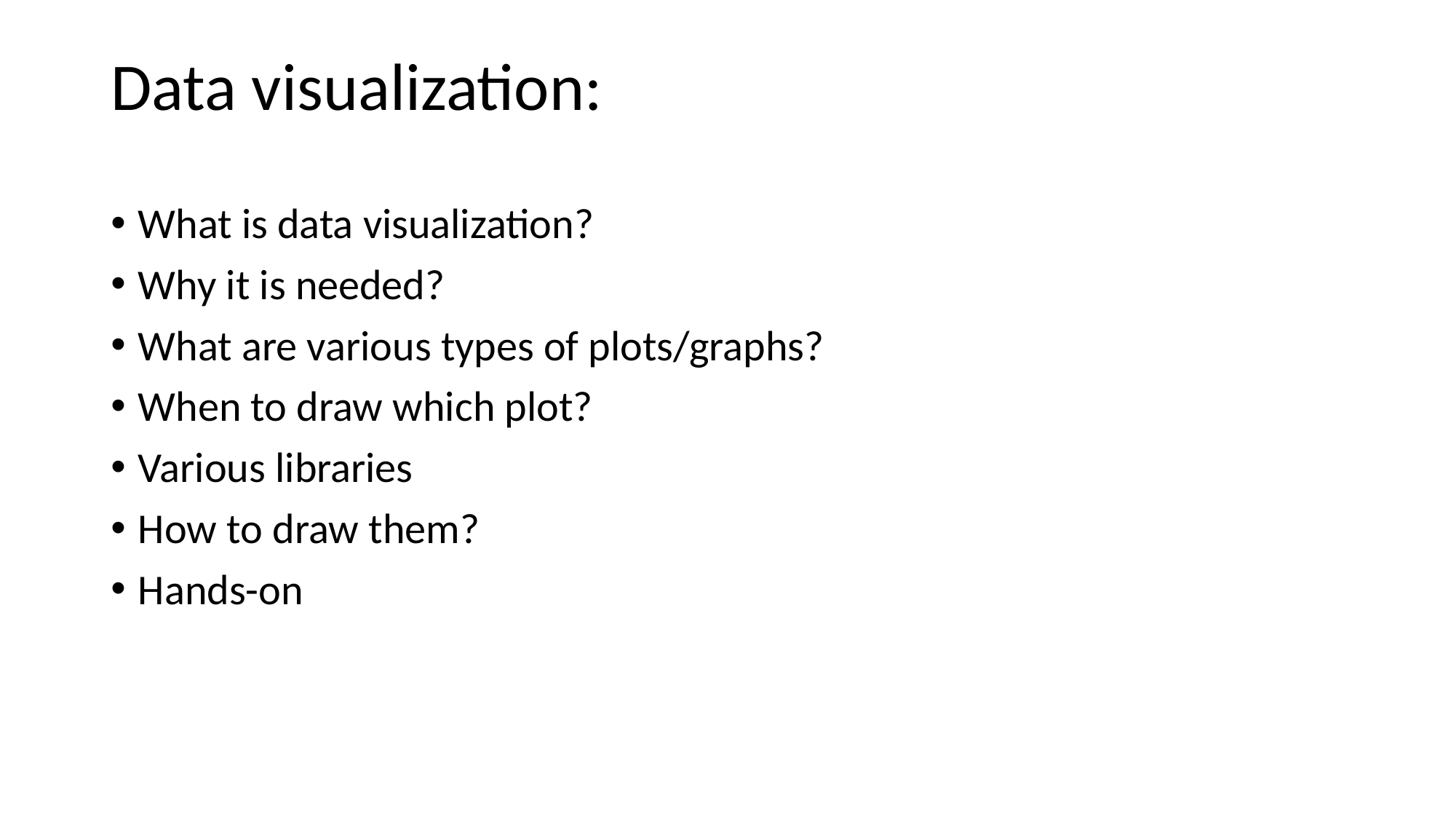

# Data visualization:
What is data visualization?
Why it is needed?
What are various types of plots/graphs?
When to draw which plot?
Various libraries
How to draw them?
Hands-on